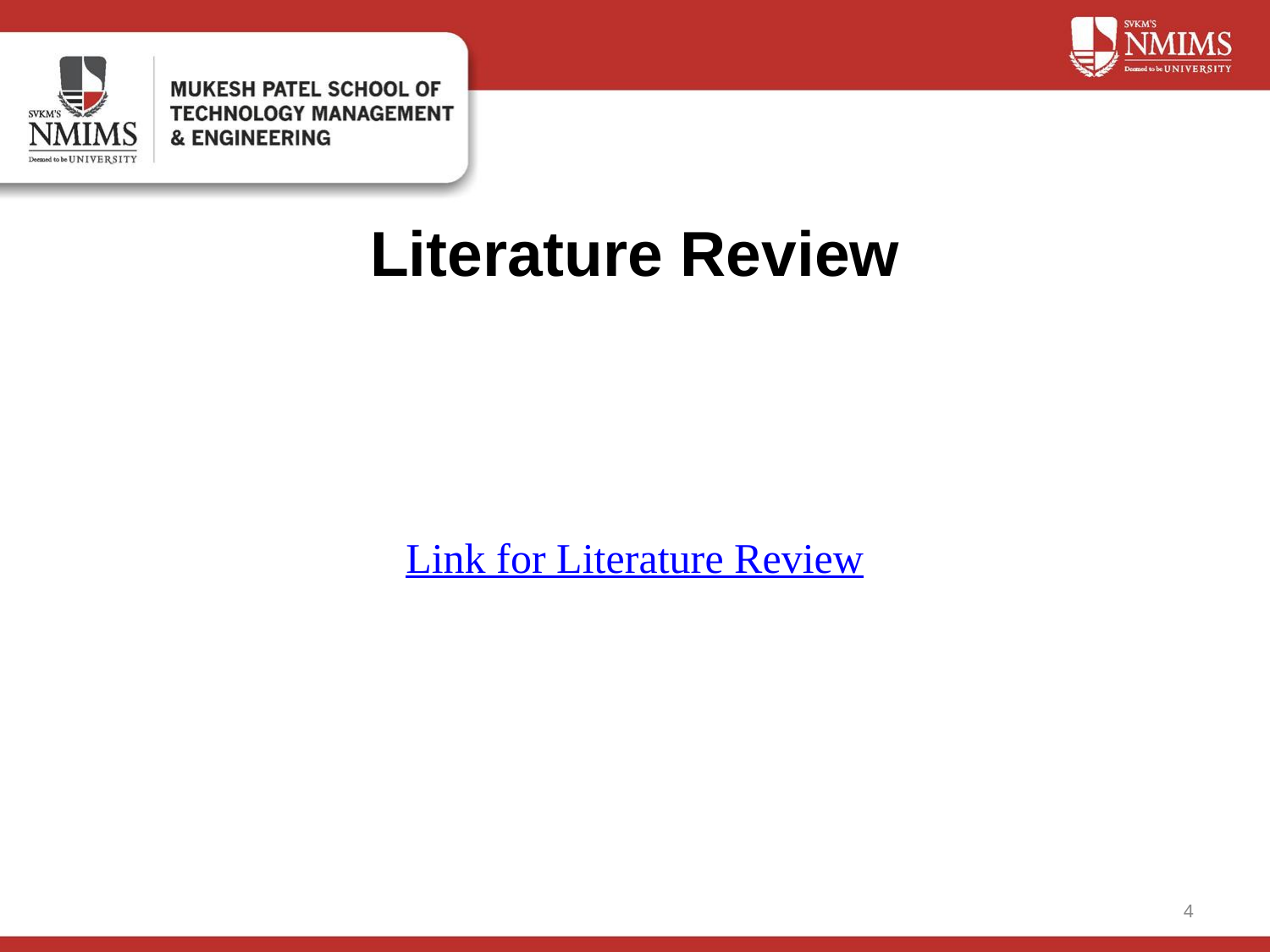

# Literature Review

Link for Literature Review
4